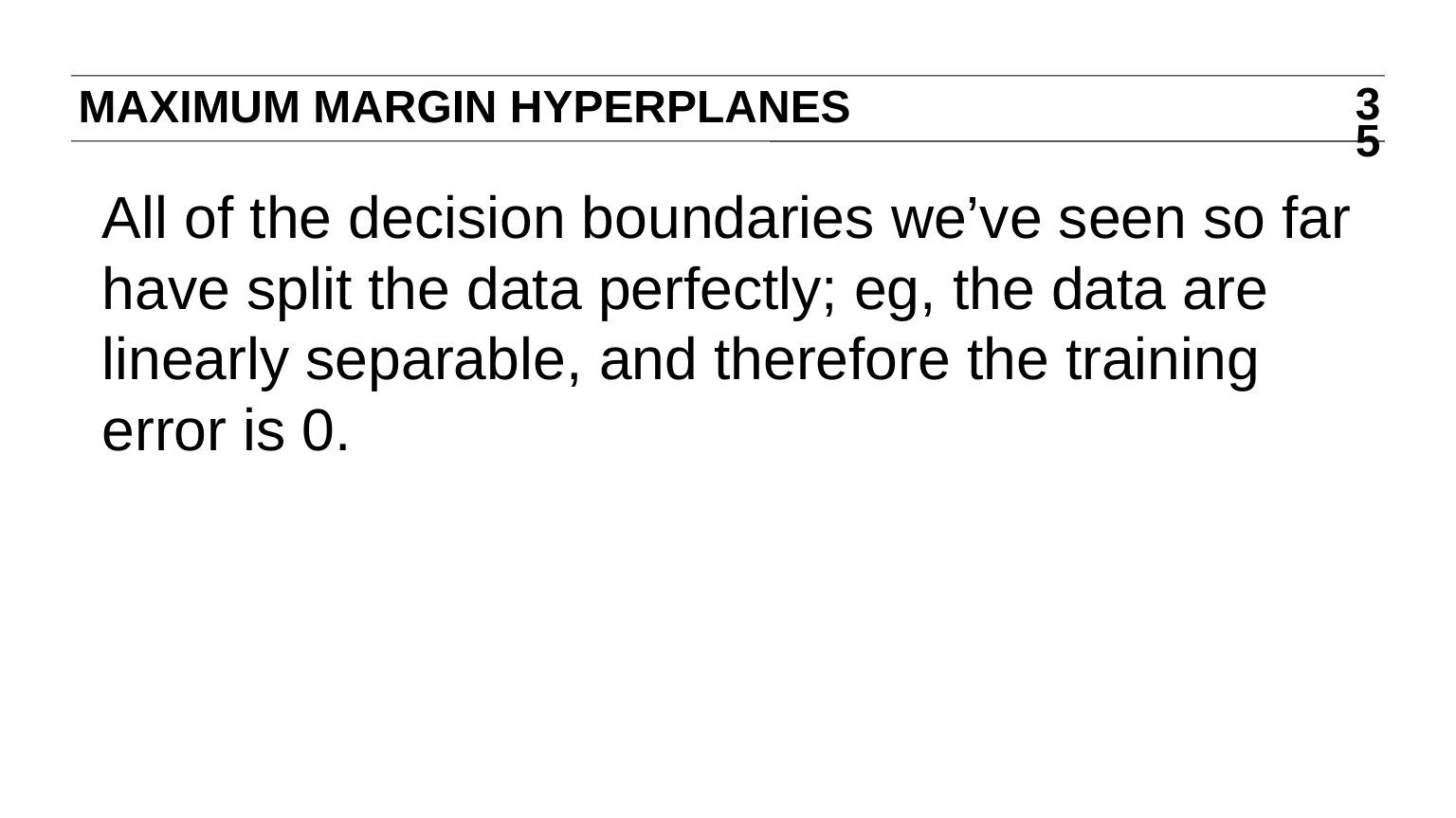

Maximum margin hyperplanes
35
All of the decision boundaries we’ve seen so far have split the data perfectly; eg, the data are linearly separable, and therefore the training error is 0.